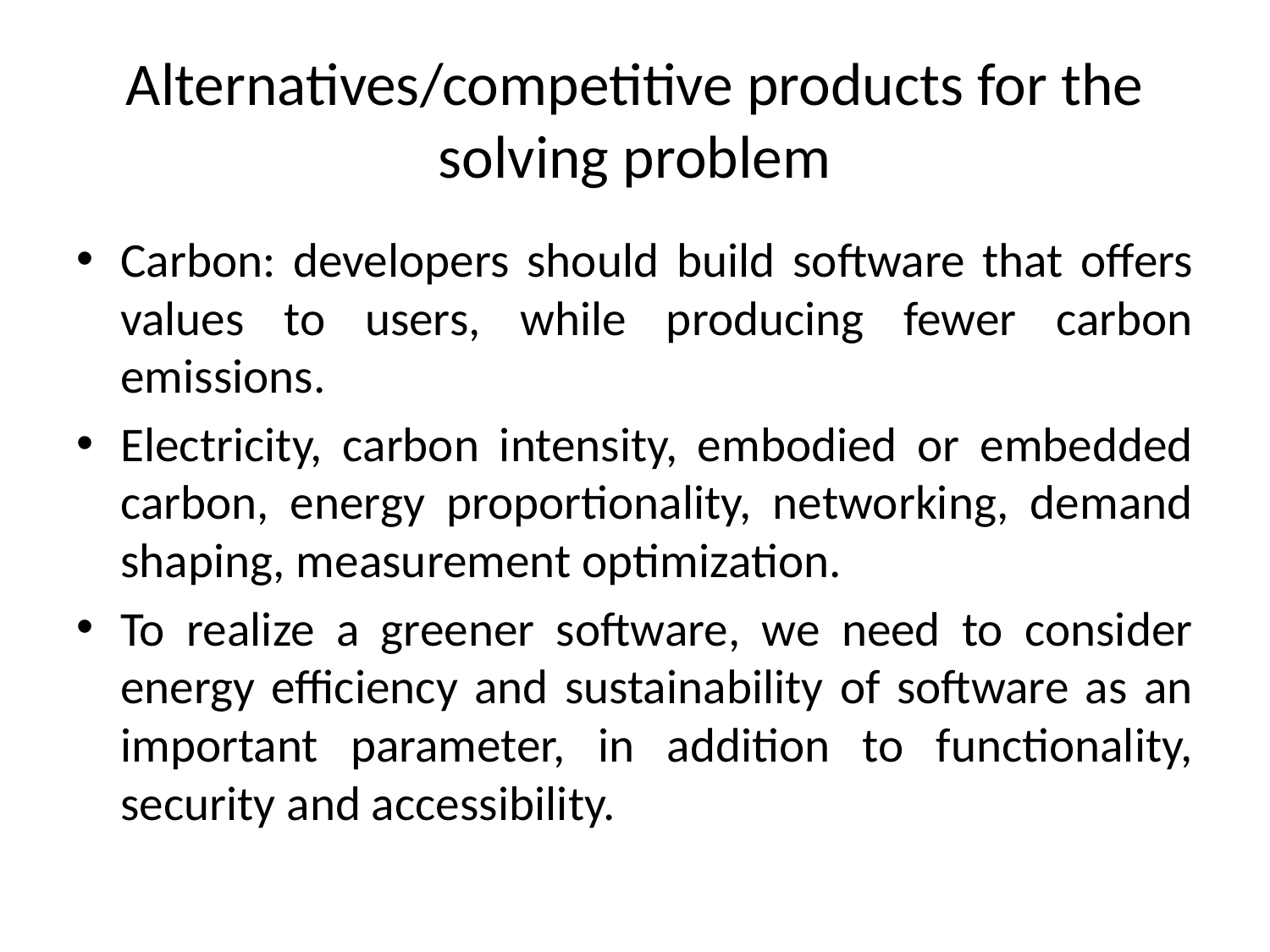

# Alternatives/competitive products for the solving problem
Carbon: developers should build software that offers values to users, while producing fewer carbon emissions.
Electricity, carbon intensity, embodied or embedded carbon, energy proportionality, networking, demand shaping, measurement optimization.
To realize a greener software, we need to consider energy efficiency and sustainability of software as an important parameter, in addition to functionality, security and accessibility.